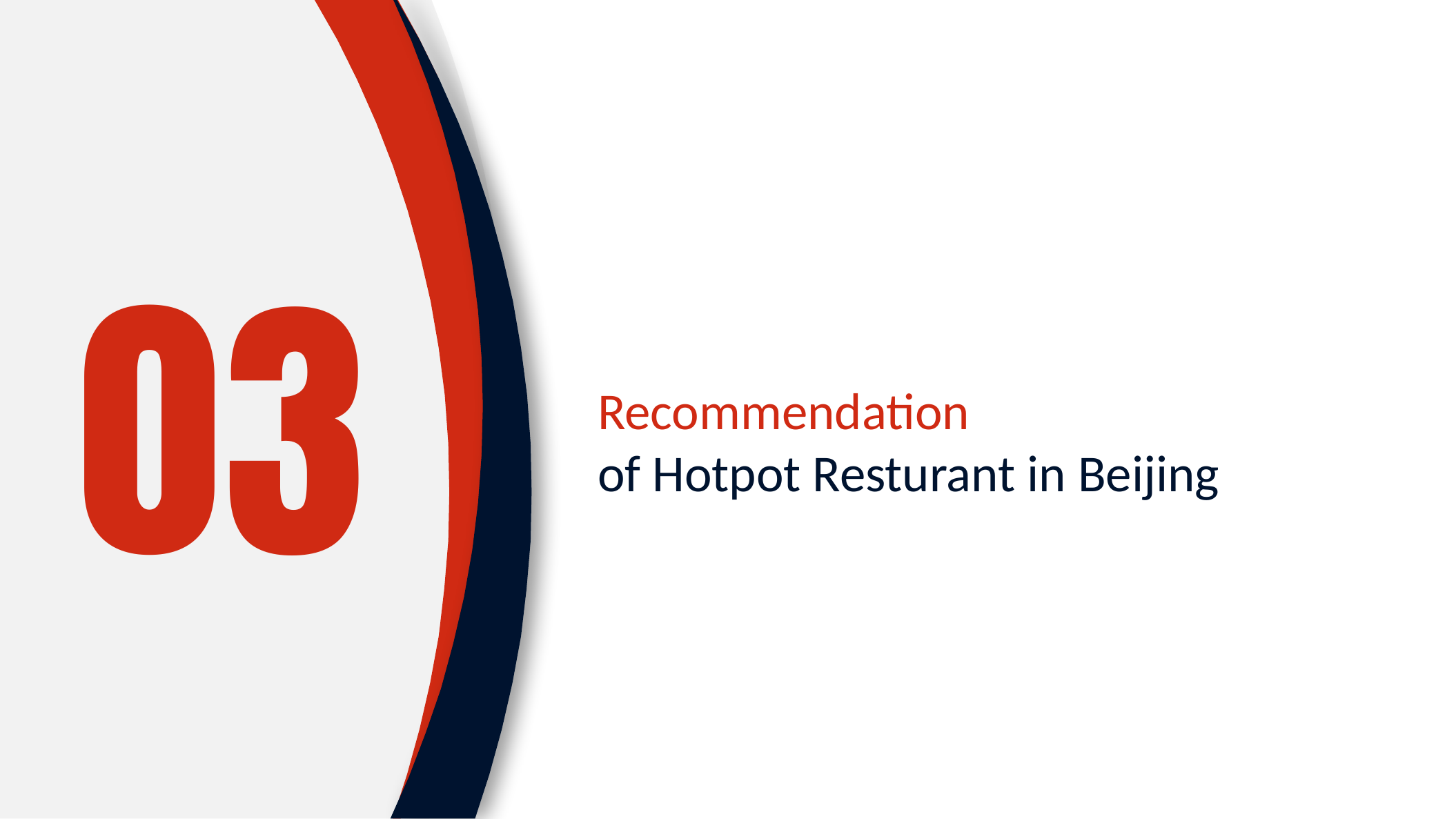

03
 Recommendation
 of Hotpot Resturant in Beijing